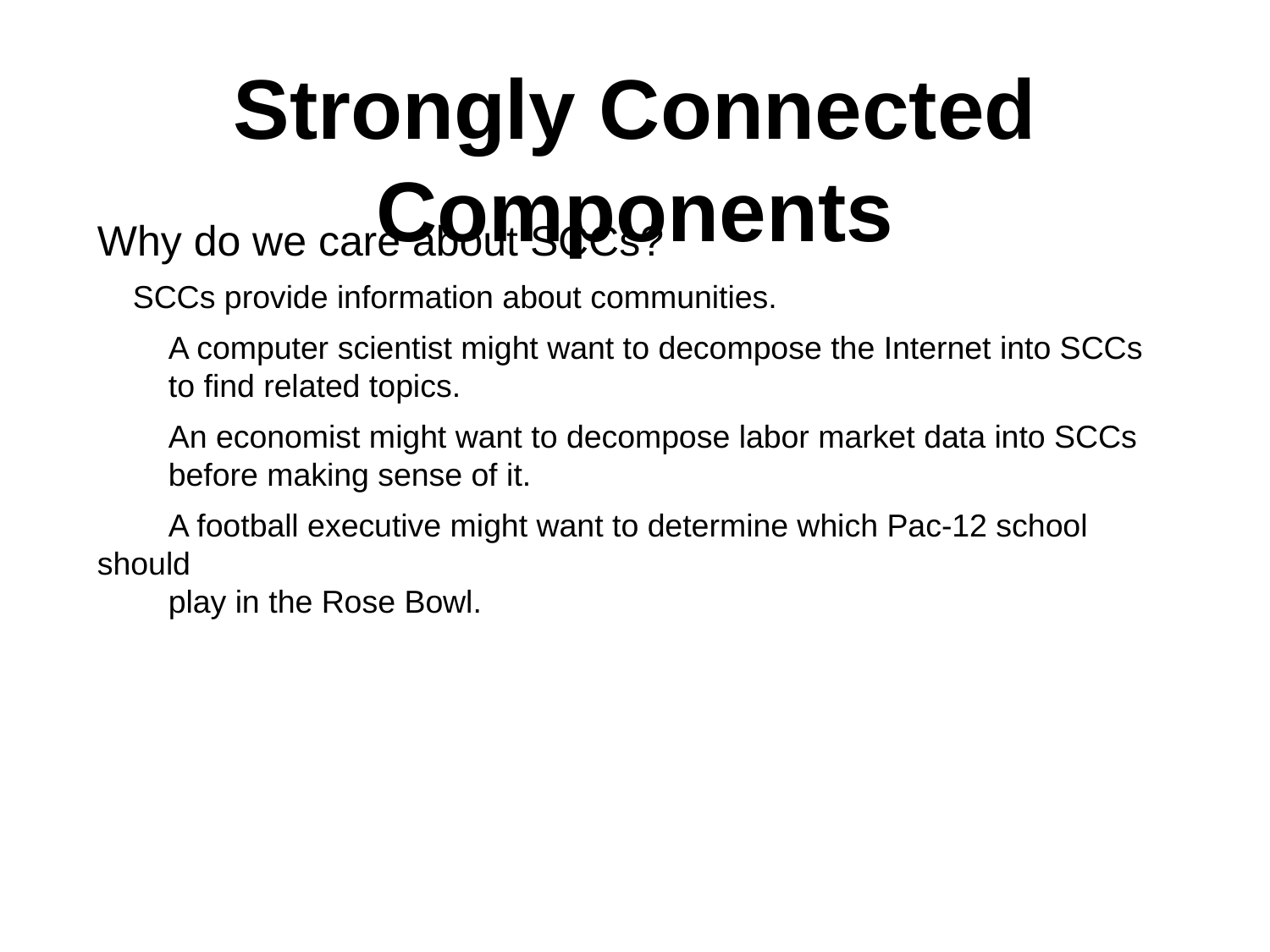

Strongly Connected Components
Why do we care about SCCs?

    SCCs provide information about communities.

        A computer scientist might want to decompose the Internet into SCCs
        to find related topics.

        An economist might want to decompose labor market data into SCCs
        before making sense of it.

        A football executive might want to determine which Pac-12 school should
        play in the Rose Bowl.